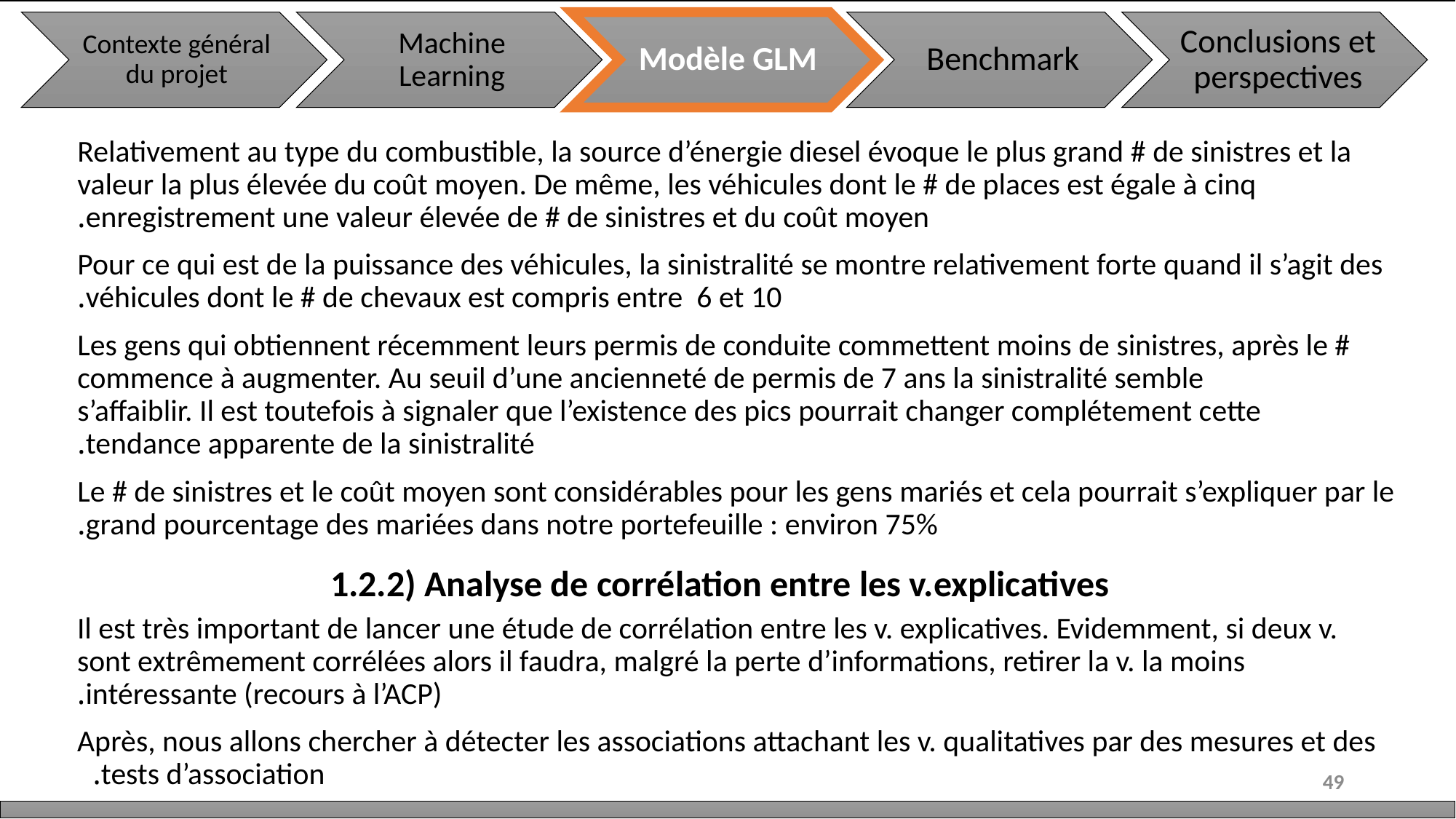

Contexte général du projet
Machine Learning
Modèle GLM
Benchmark
Conclusions et perspectives
Relativement au type du combustible, la source d’énergie diesel évoque le plus grand # de sinistres et la valeur la plus élevée du coût moyen. De même, les véhicules dont le # de places est égale à cinq enregistrement une valeur élevée de # de sinistres et du coût moyen.
Pour ce qui est de la puissance des véhicules, la sinistralité se montre relativement forte quand il s’agit des véhicules dont le # de chevaux est compris entre  6 et 10.
Les gens qui obtiennent récemment leurs permis de conduite commettent moins de sinistres, après le # commence à augmenter. Au seuil d’une ancienneté de permis de 7 ans la sinistralité semble s’affaiblir. Il est toutefois à signaler que l’existence des pics pourrait changer complétement cette tendance apparente de la sinistralité.
Le # de sinistres et le coût moyen sont considérables pour les gens mariés et cela pourrait s’expliquer par le grand pourcentage des mariées dans notre portefeuille : environ 75%.

1.2.2) Analyse de corrélation entre les v.explicatives
Il est très important de lancer une étude de corrélation entre les v. explicatives. Evidemment, si deux v. sont extrêmement corrélées alors il faudra, malgré la perte d’informations, retirer la v. la moins intéressante (recours à l’ACP).
Après, nous allons chercher à détecter les associations attachant les v. qualitatives par des mesures et des tests d’association.
49